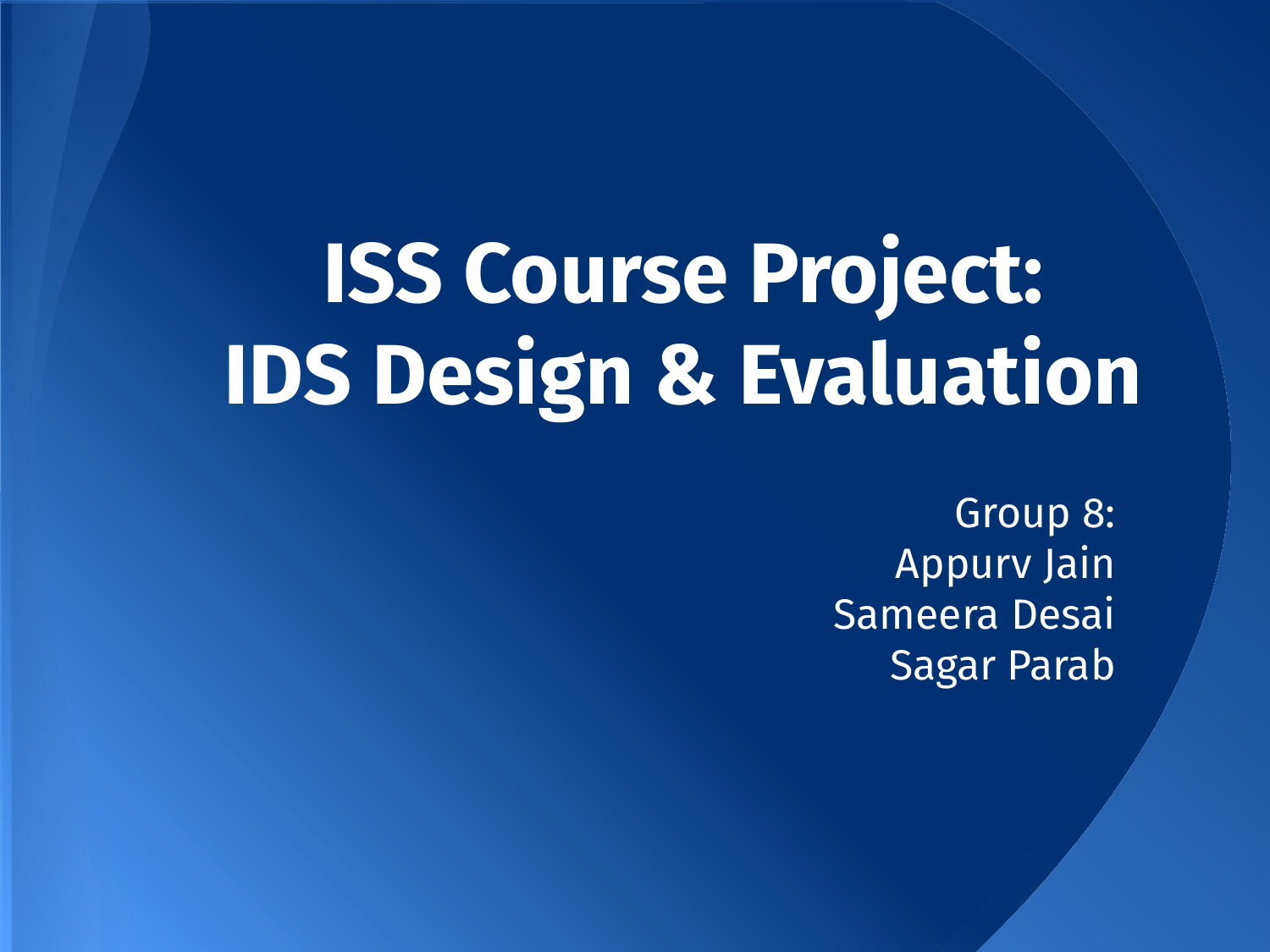

# ISS Course Project:
IDS Design & Evaluation
Group 8:
Appurv Jain
Sameera Desai
Sagar Parab